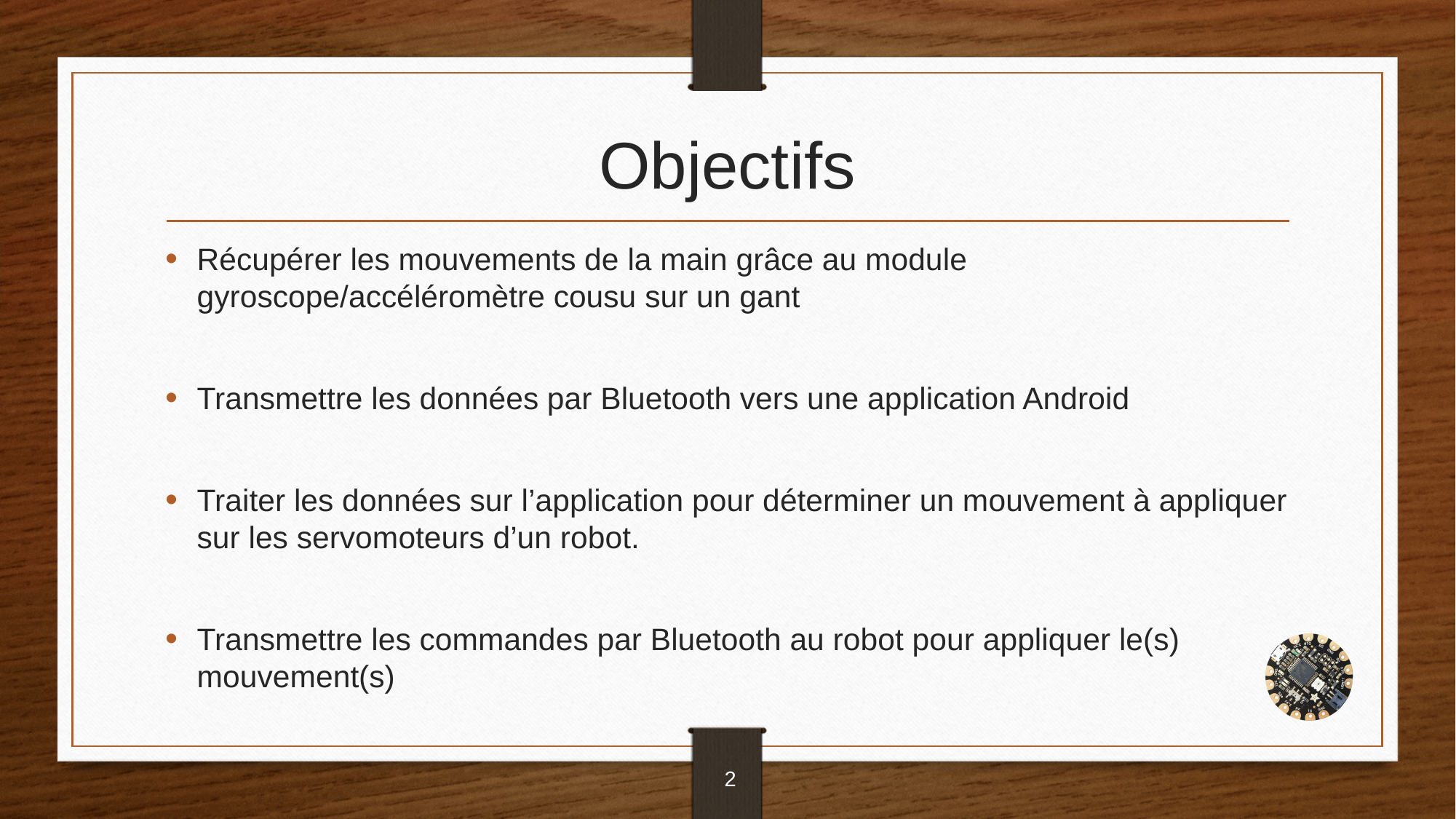

# Objectifs
Récupérer les mouvements de la main grâce au module gyroscope/accéléromètre cousu sur un gant

Transmettre les données par Bluetooth vers une application Android

Traiter les données sur l’application pour déterminer un mouvement à appliquer sur les servomoteurs d’un robot.

Transmettre les commandes par Bluetooth au robot pour appliquer le(s) mouvement(s)
2